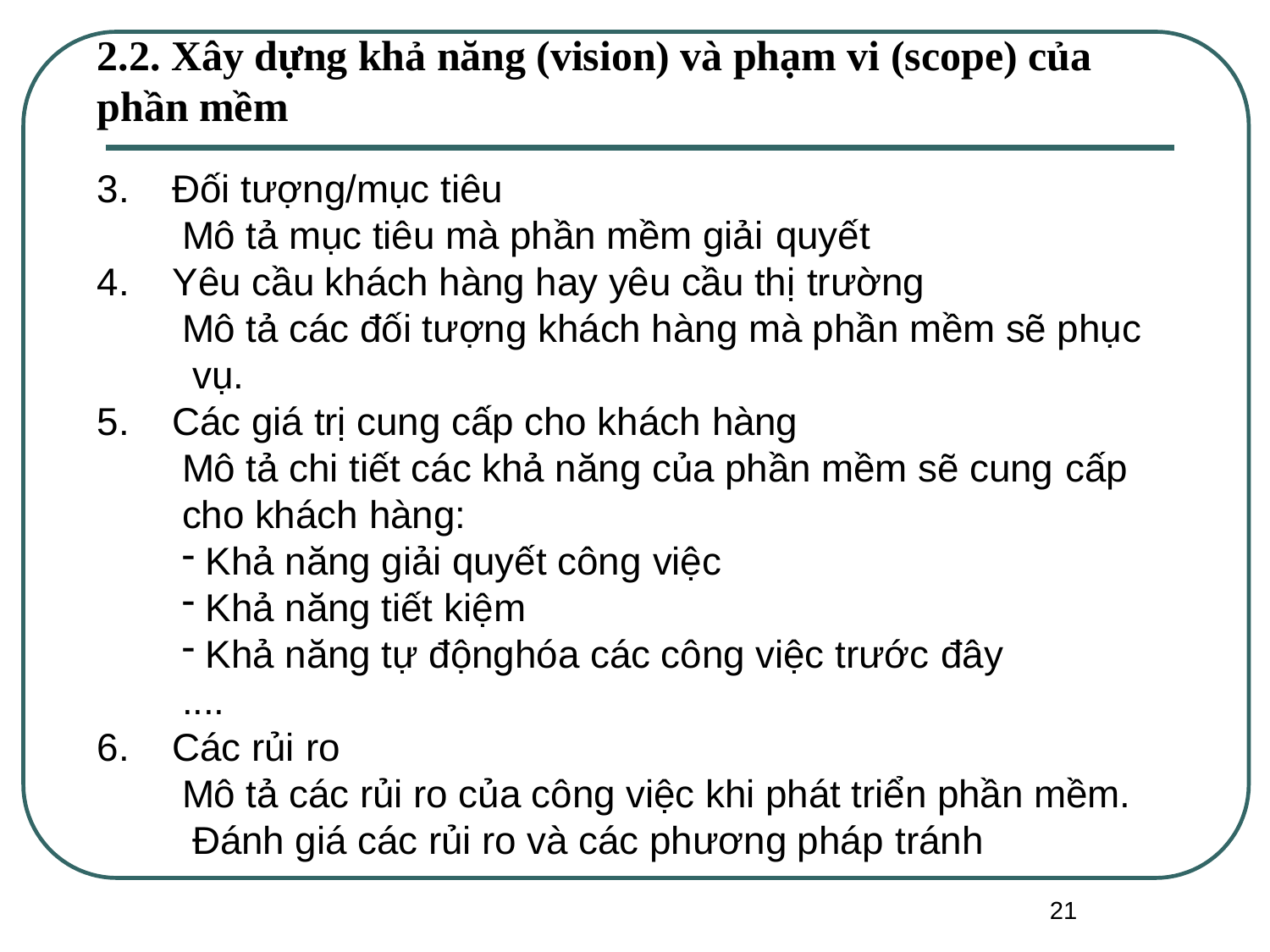

# 2.2. Xây dựng khả năng (vision) và phạm vi (scope) của  phần mềm
Đối tượng/mục tiêu
Mô tả mục tiêu mà phần mềm giải quyết
Yêu cầu khách hàng hay yêu cầu thị trường
Mô tả các đối tượng khách hàng mà phần mềm sẽ phục  vụ.
Các giá trị cung cấp cho khách hàng
Mô tả chi tiết các khả năng của phần mềm sẽ cung cấp
cho khách hàng:
Khả năng giải quyết công việc
Khả năng tiết kiệm
Khả năng tự độnghóa các công việc trước đây
....
Các rủi ro
Mô tả các rủi ro của công việc khi phát triển phần mềm.  Đánh giá các rủi ro và các phương pháp tránh
21